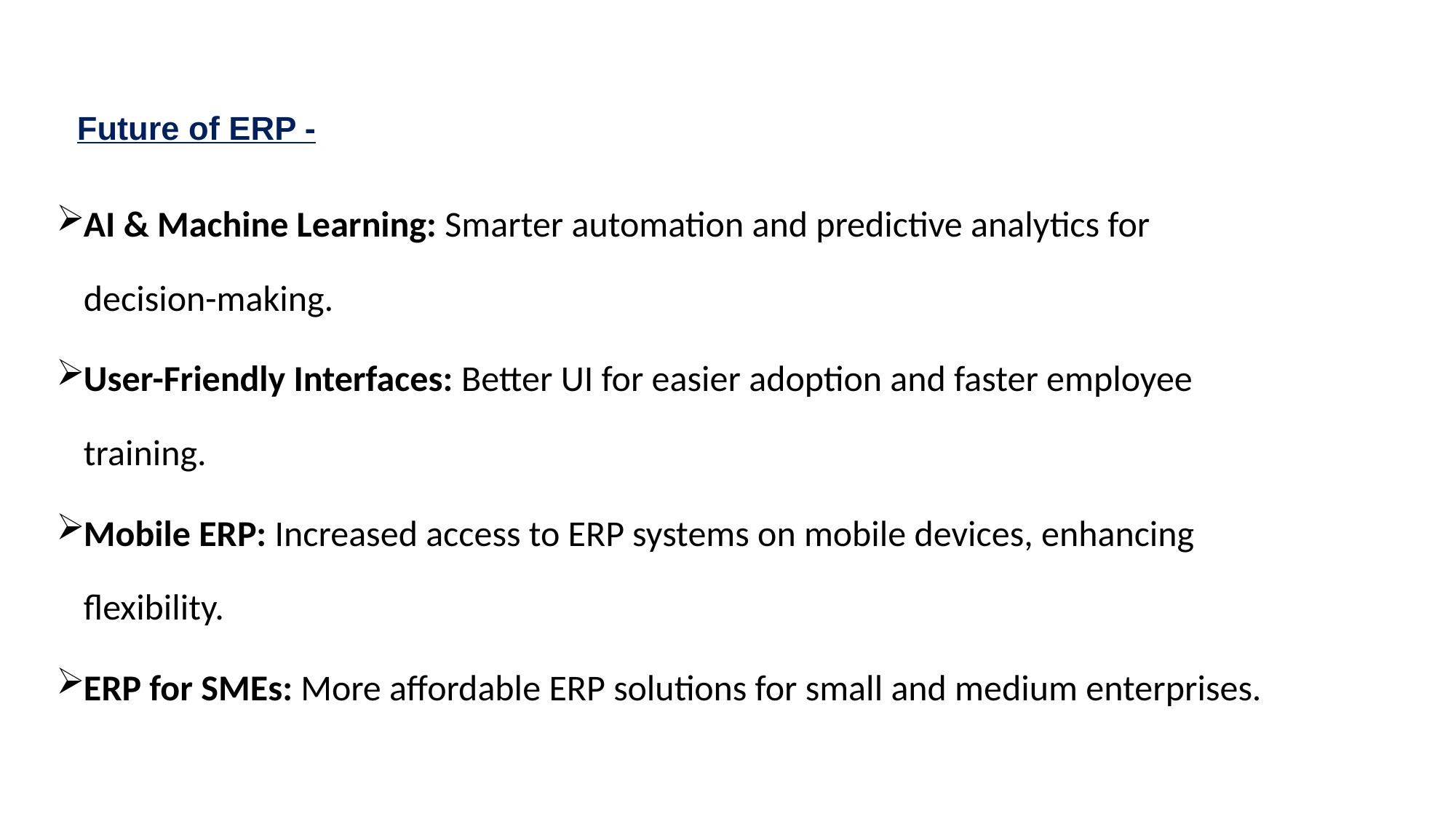

# Future of ERP -
AI & Machine Learning: Smarter automation and predictive analytics for decision-making.
User-Friendly Interfaces: Better UI for easier adoption and faster employee training.
Mobile ERP: Increased access to ERP systems on mobile devices, enhancing flexibility.
ERP for SMEs: More affordable ERP solutions for small and medium enterprises.